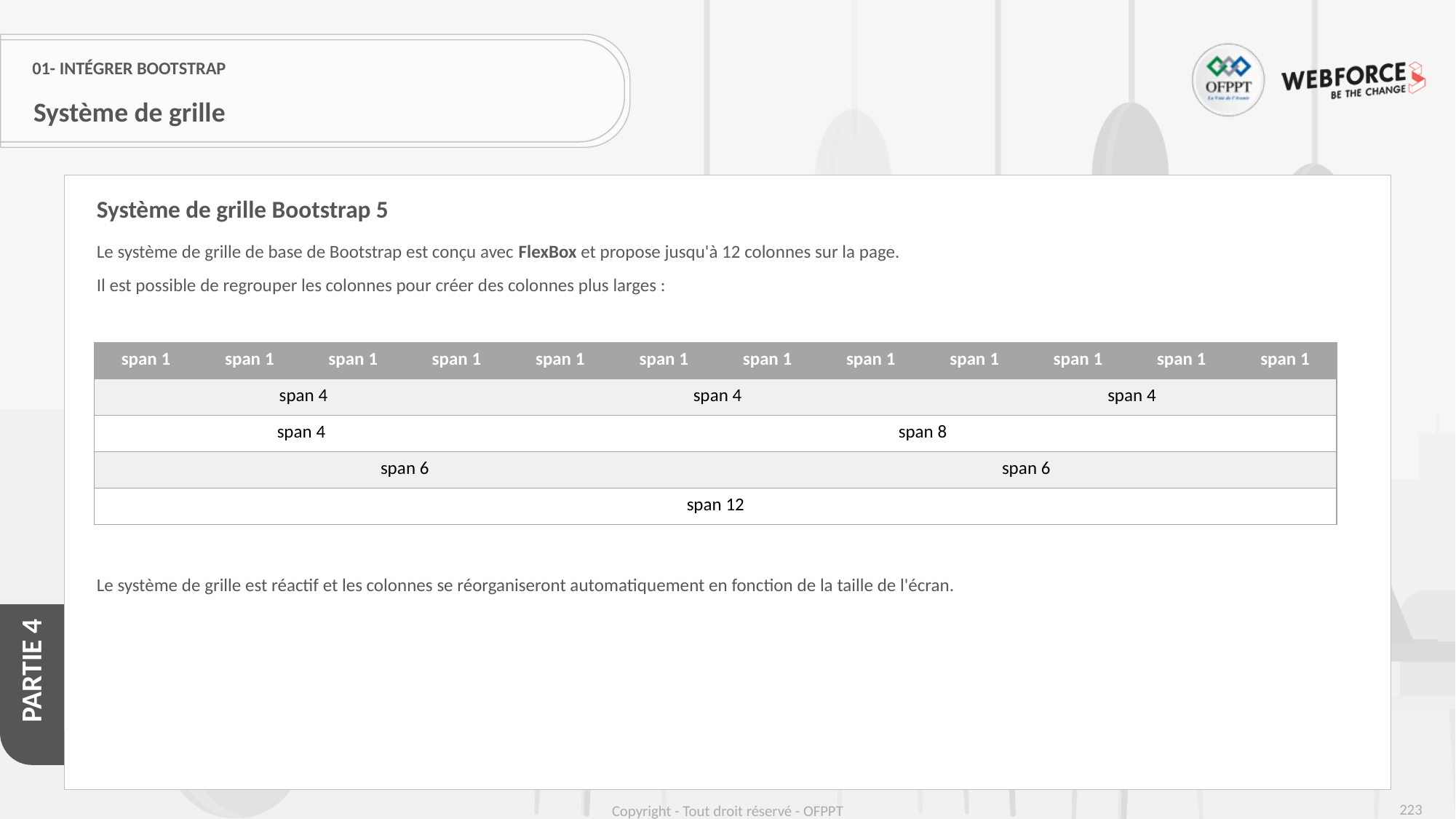

# 01- Intégrer Bootstrap
Système de grille
Système de grille Bootstrap 5

Le système de grille de base de Bootstrap est conçu avec FlexBox et propose jusqu'à 12 colonnes sur la page.
Il est possible de regrouper les colonnes pour créer des colonnes plus larges :

Le système de grille est réactif et les colonnes se réorganiseront automatiquement en fonction de la taille de l'écran.
| span 1 | span 1 | span 1 | span 1 | span 1 | span 1 | span 1 | span 1 | span 1 | span 1 | span 1 | span 1 |
| --- | --- | --- | --- | --- | --- | --- | --- | --- | --- | --- | --- |
| span 4 |  |  |  | span 4 |  |  |  | span 4 |  |  |  |
| span 4 |  |  |  | span 8 |  |  |  |  |  |  |  |
| span 6 |  |  |  |  |  | span 6 |  |  |  |  |  |
| span 12 |  |  |  |  |  |  |  |  |  |  |  |